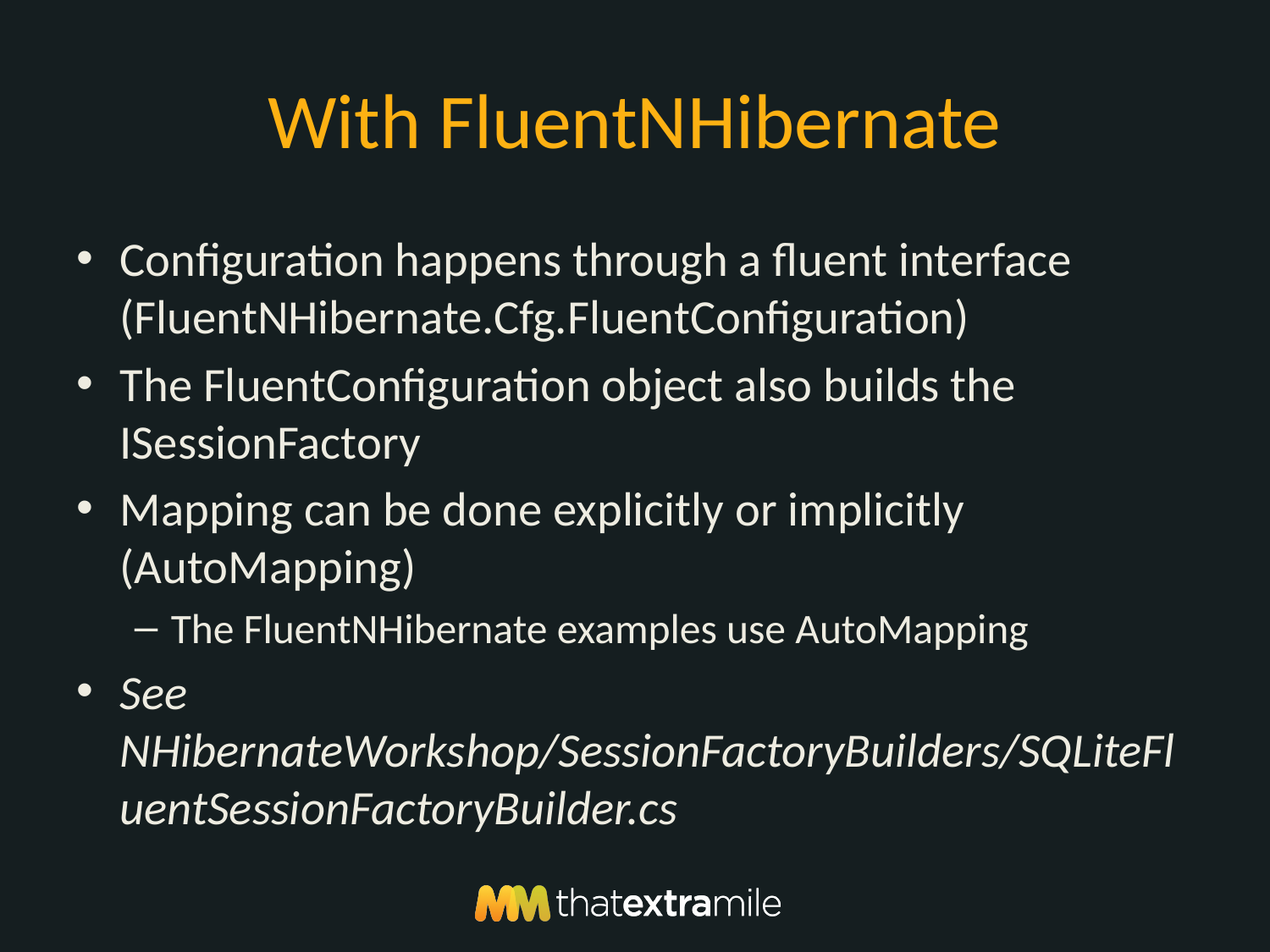

# With FluentNHibernate
Configuration happens through a fluent interface (FluentNHibernate.Cfg.FluentConfiguration)
The FluentConfiguration object also builds the ISessionFactory
Mapping can be done explicitly or implicitly (AutoMapping)
The FluentNHibernate examples use AutoMapping
See NHibernateWorkshop/SessionFactoryBuilders/SQLiteFluentSessionFactoryBuilder.cs